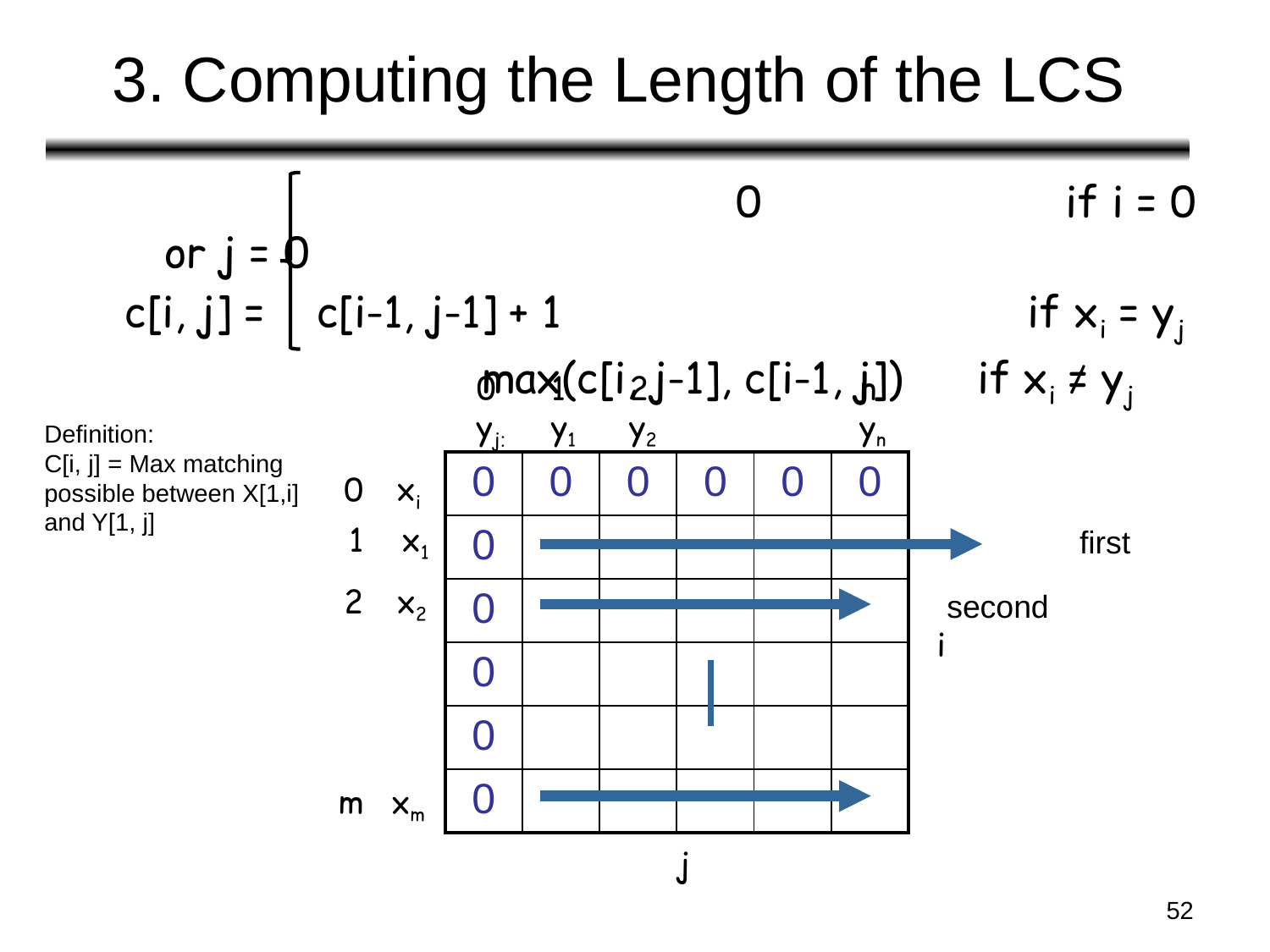

3. Computing the Length of the LCS
				               0                        if i = 0 or j = 0
c[i, j] = 	  c[i-1, j-1] + 1			        if xi = yj
			     max(c[i, j-1], c[i-1, j])	    if xi ≠ yj

0
1
2
n
yj:
y1
y2
yn
Definition:
C[i, j] = Max matching possible between X[1,i] and Y[1, j]
| 0 | 0 | 0 | 0 | 0 | 0 |
| --- | --- | --- | --- | --- | --- |
| 0 |  |  |  |  |  |
| 0 |  |  |  |  |  |
| 0 |  |  |  |  |  |
| 0 |  |  |  |  |  |
| 0 |  |  |  |  |  |
xi
0
x1
1
first
x2
2
second
i
xm
m
j
52